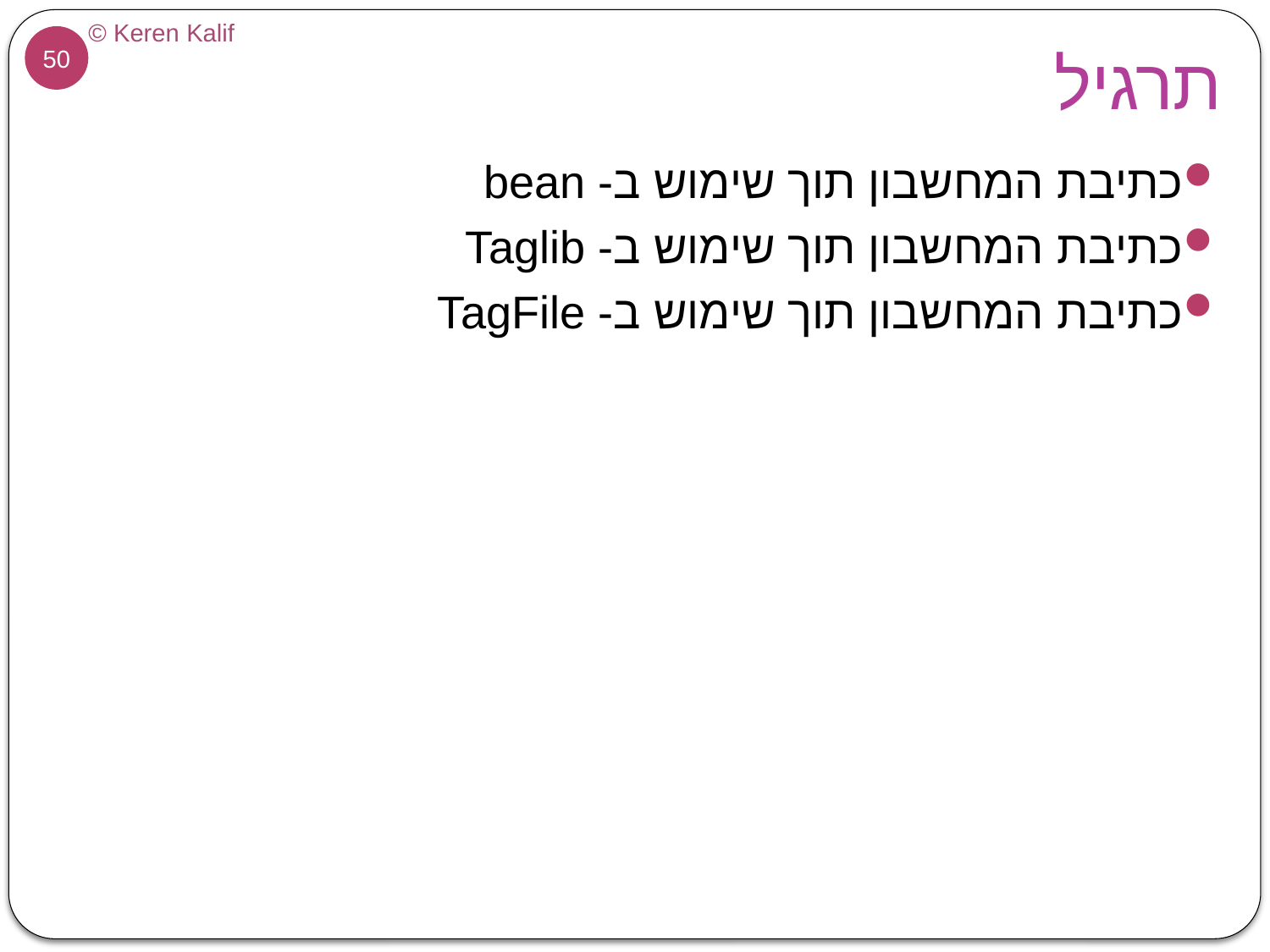

# תרגיל
כתיבת המחשבון תוך שימוש ב- bean
כתיבת המחשבון תוך שימוש ב- Taglib
כתיבת המחשבון תוך שימוש ב- TagFile